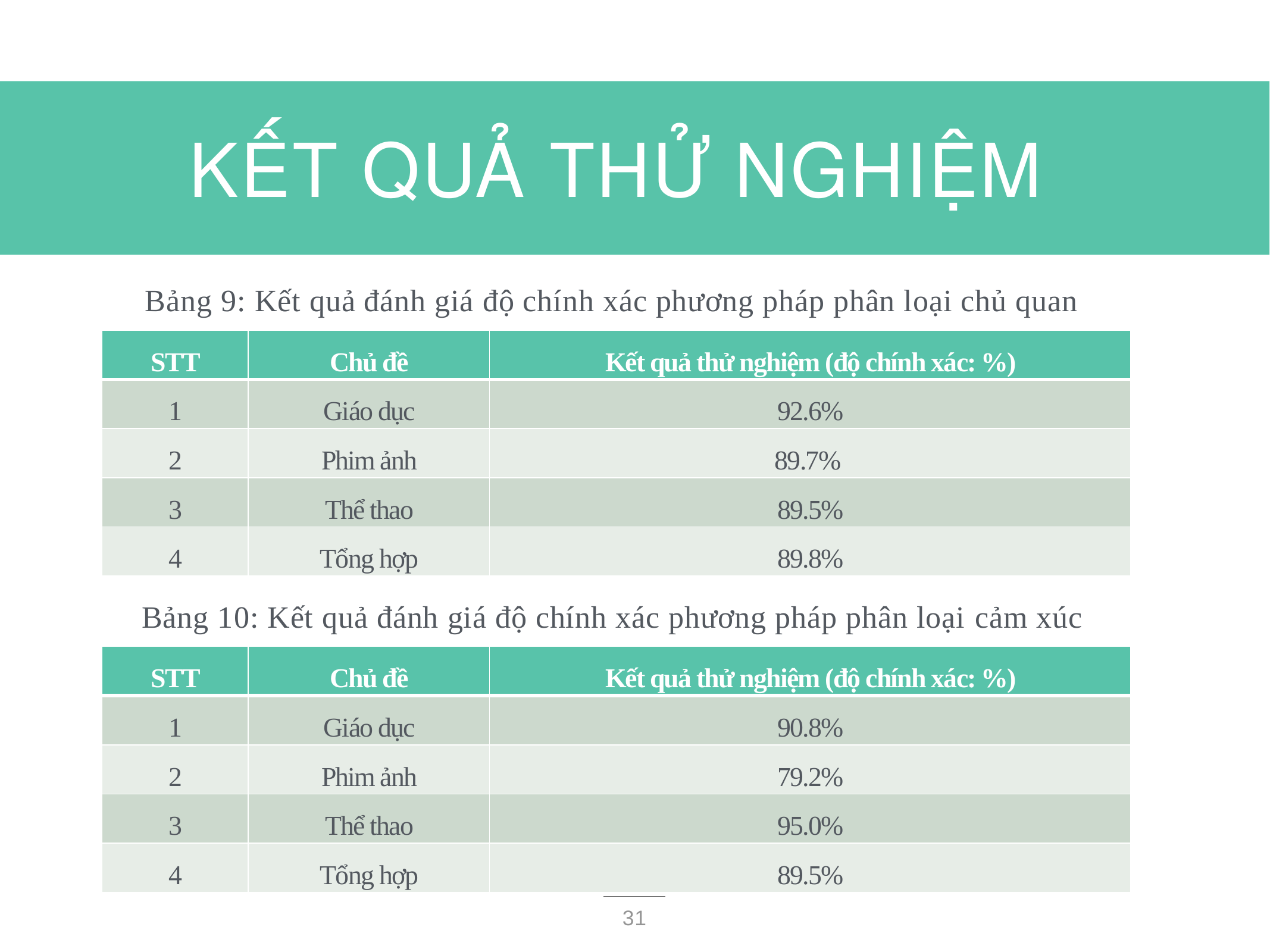

# KẾT QUẢ THỬ NGHIỆM
Bảng 9: Kết quả đánh giá độ chính xác phương pháp phân loại chủ quan
| STT | Chủ đề | Kết quả thử nghiệm (độ chính xác: %) |
| --- | --- | --- |
| 1 | Giáo dục | 92.6% |
| 2 | Phim ảnh | 89.7% |
| 3 | Thể thao | 89.5% |
| 4 | Tổng hợp | 89.8% |
Bảng 10: Kết quả đánh giá độ chính xác phương pháp phân loại cảm xúc
| STT | Chủ đề | Kết quả thử nghiệm (độ chính xác: %) |
| --- | --- | --- |
| 1 | Giáo dục | 90.8% |
| 2 | Phim ảnh | 79.2% |
| 3 | Thể thao | 95.0% |
| 4 | Tổng hợp | 89.5% |
31